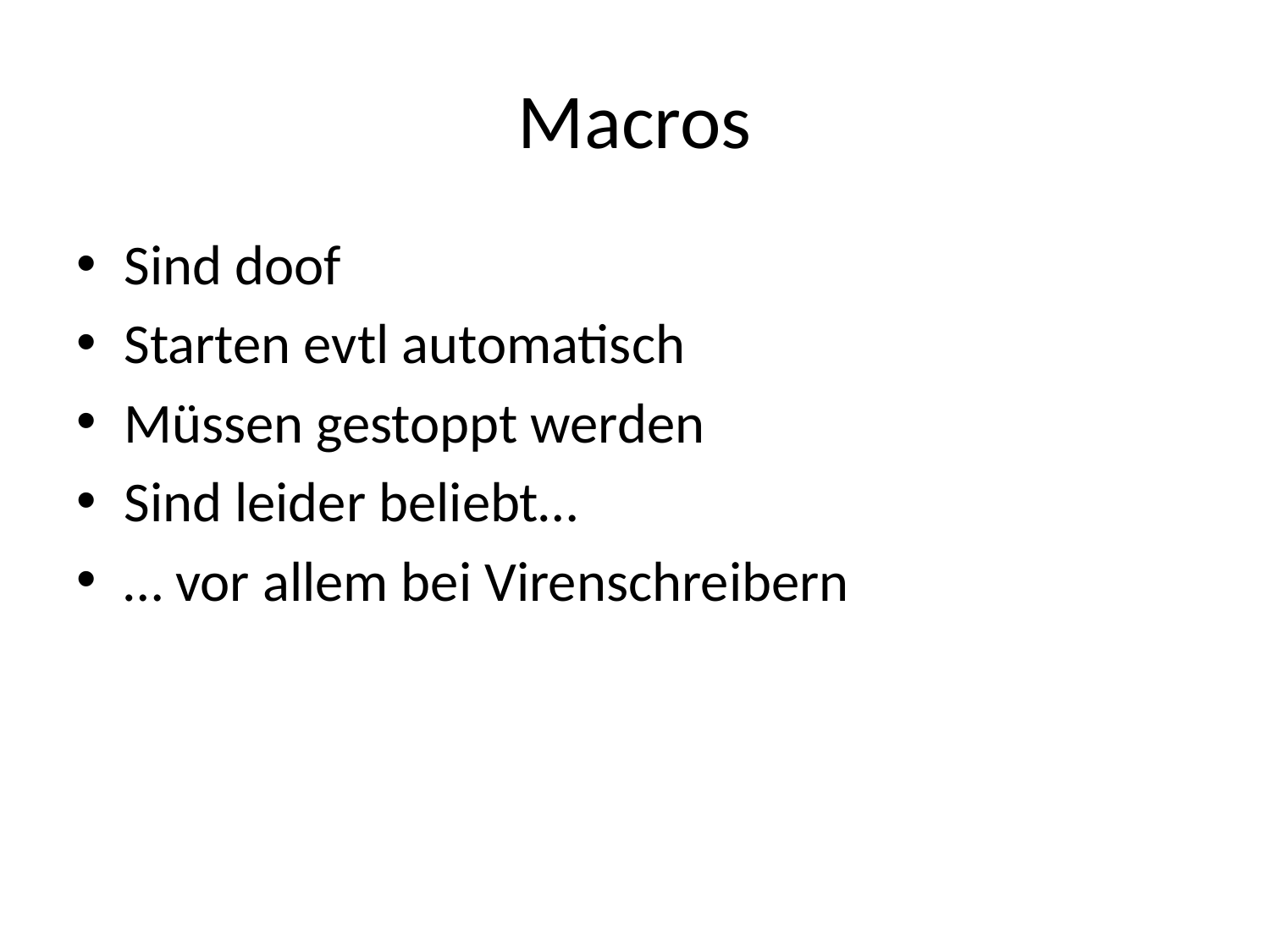

# Macros
Sind doof
Starten evtl automatisch
Müssen gestoppt werden
Sind leider beliebt…
… vor allem bei Virenschreibern